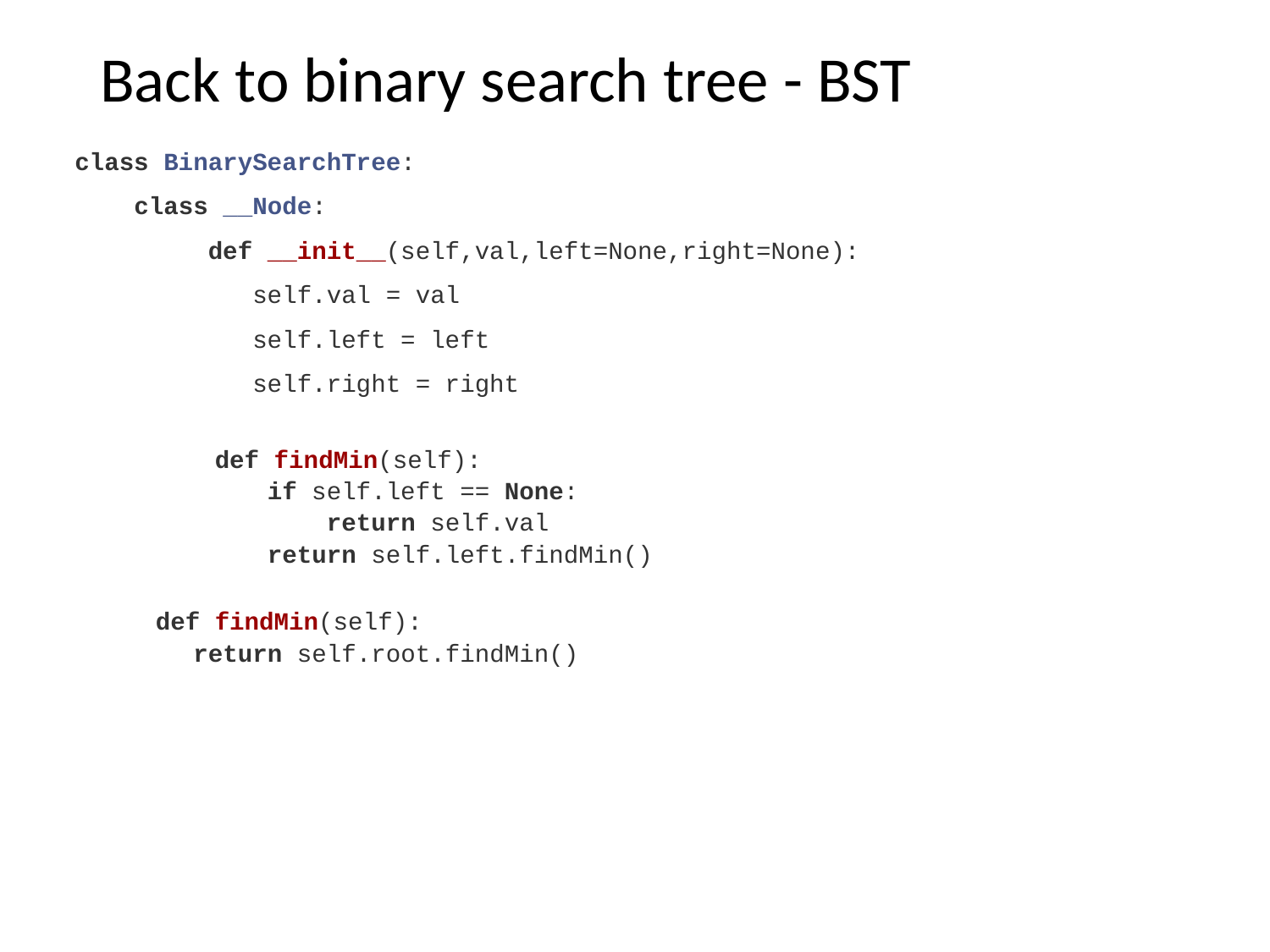

# Back to binary search tree - BST
class BinarySearchTree:
    class __Node:
         def __init__(self,val,left=None,right=None):
            self.val = val
            self.left = left
            self.right = right

	    def findMin(self):
             if self.left == None:
                 return self.val
             return self.left.findMin()

	def findMin(self):
        return self.root.findMin()